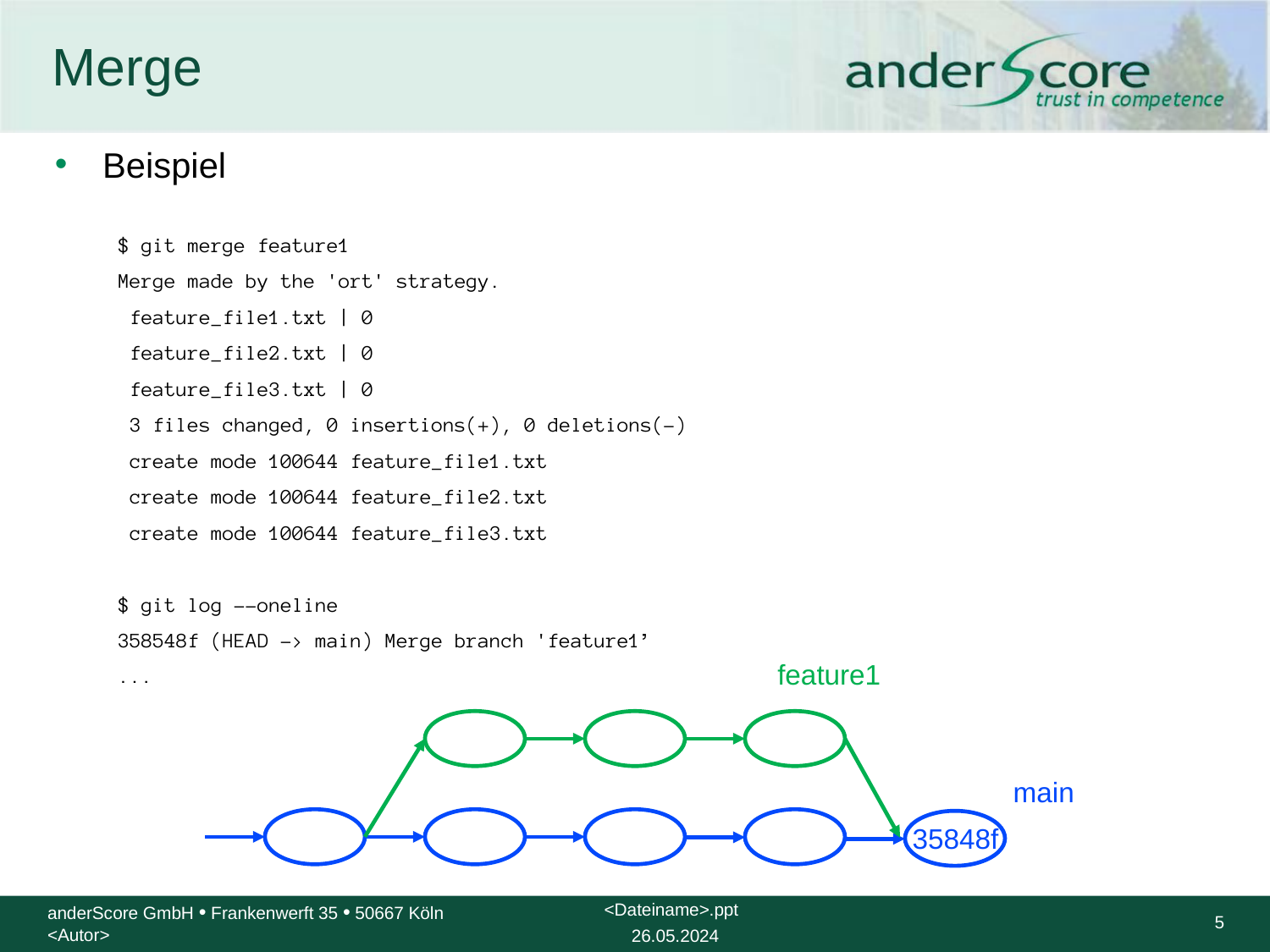

# Merge
Beispiel

$ git merge feature1
Merge made by the 'ort' strategy.
 feature_file1.txt | 0
 feature_file2.txt | 0
 feature_file3.txt | 0
 3 files changed, 0 insertions(+), 0 deletions(-)
 create mode 100644 feature_file1.txt
 create mode 100644 feature_file2.txt
 create mode 100644 feature_file3.txt

$ git log --oneline
358548f (HEAD -> main) Merge branch 'feature1’
...
feature1

main

35848f